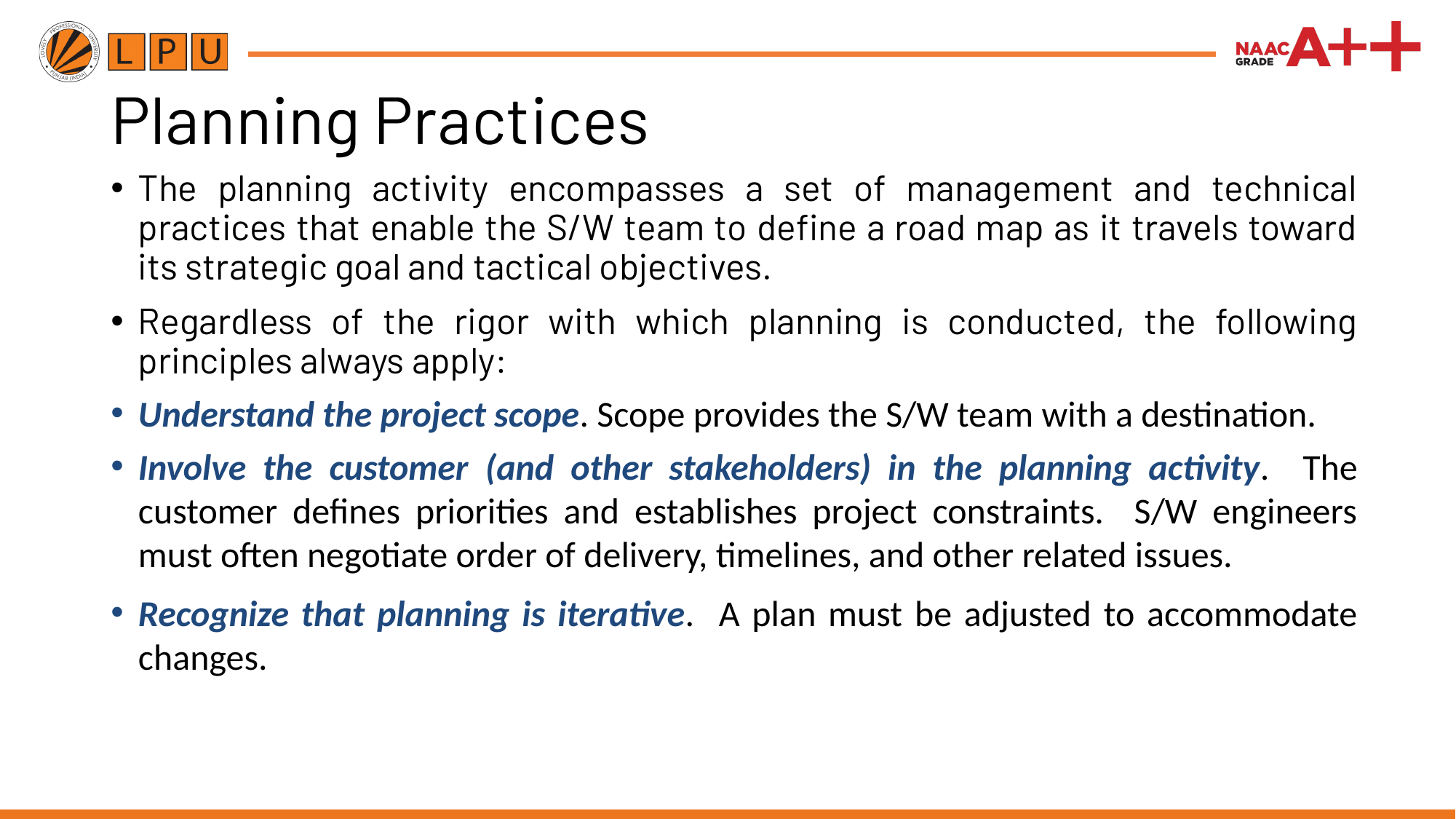

# Planning Practices
The planning activity encompasses a set of management and technical practices that enable the S/W team to define a road map as it travels toward its strategic goal and tactical objectives.
Regardless of the rigor with which planning is conducted, the following principles always apply:
Understand the project scope. Scope provides the S/W team with a destination.
Involve the customer (and other stakeholders) in the planning activity.  The customer defines priorities and establishes project constraints.  S/W engineers must often negotiate order of delivery, timelines, and other related issues.
Recognize that planning is iterative.  A plan must be adjusted to accommodate changes.